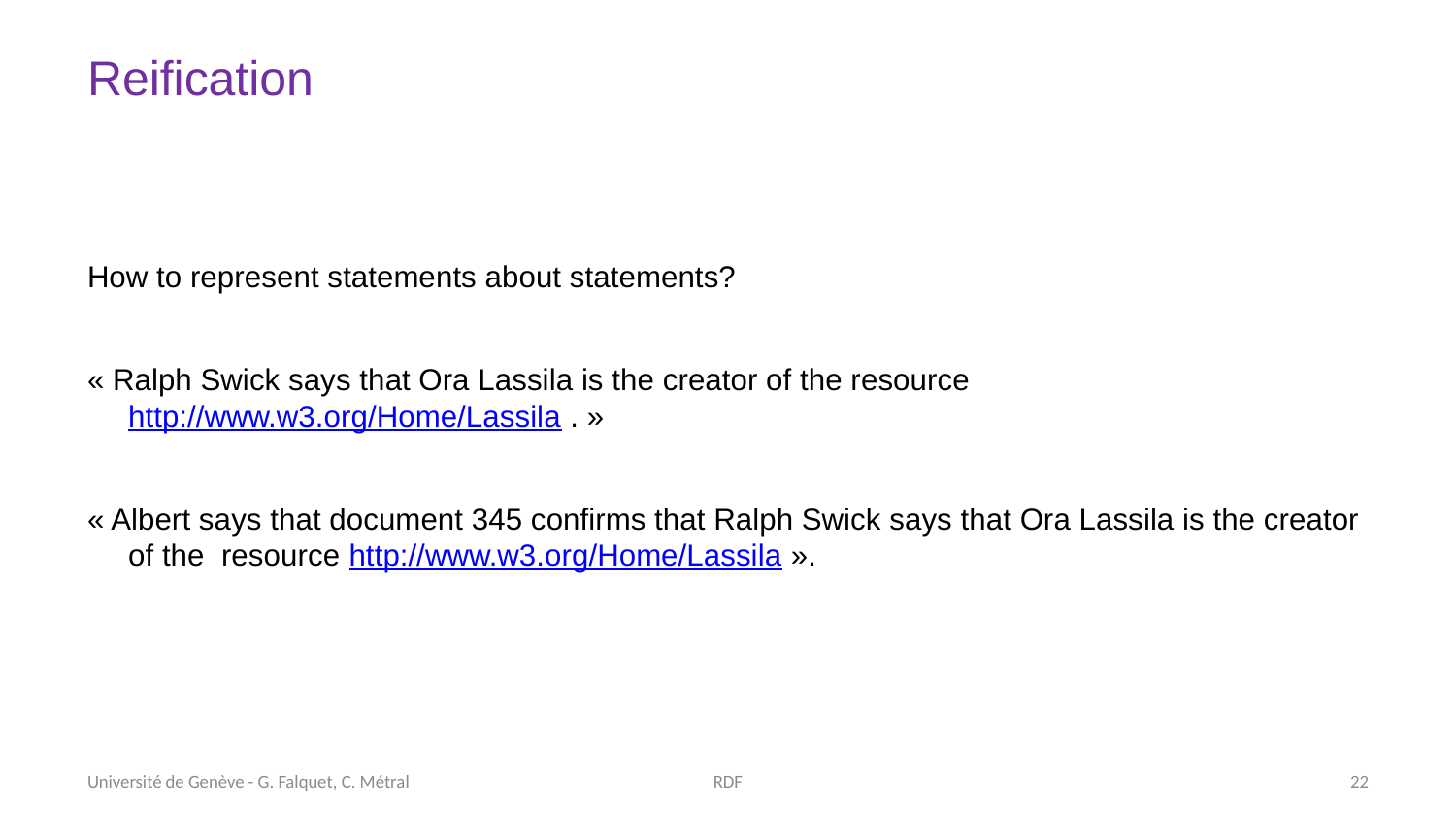

# Reification
How to represent statements about statements?

« Ralph Swick says that Ora Lassila is the creator of the resource http://www.w3.org/Home/Lassila . »

« Albert says that document 345 confirms that Ralph Swick says that Ora Lassila is the creator of the  resource http://www.w3.org/Home/Lassila ».

Université de Genève - G. Falquet, C. Métral
RDF
22